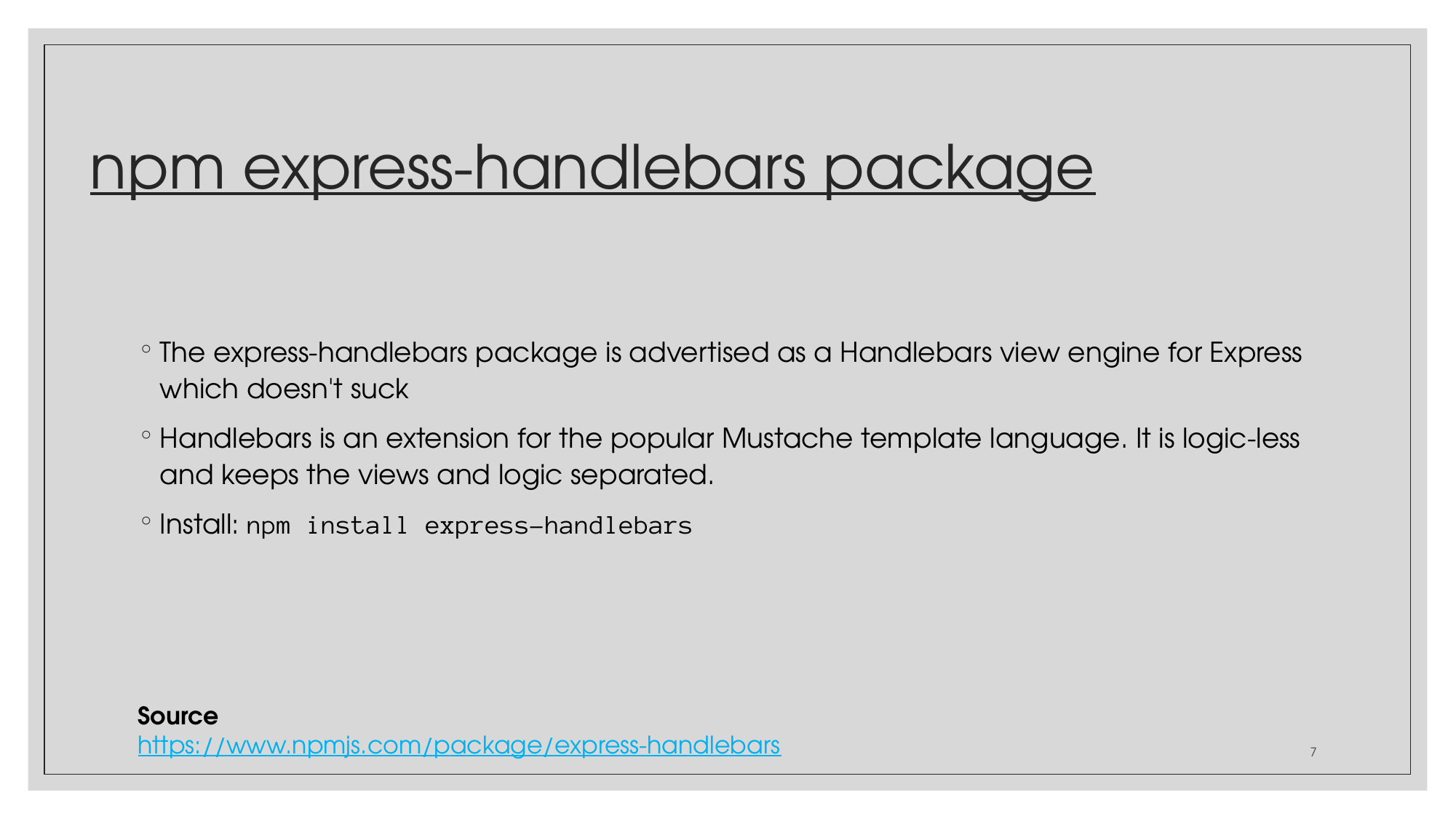

# npm express-handlebars package
The express-handlebars package is advertised as a Handlebars view engine for Express which doesn't suck
Handlebars is an extension for the popular Mustache template language. It is logic-less and keeps the views and logic separated.
Install: npm install express-handlebars
Source
https://www.npmjs.com/package/express-handlebars
7